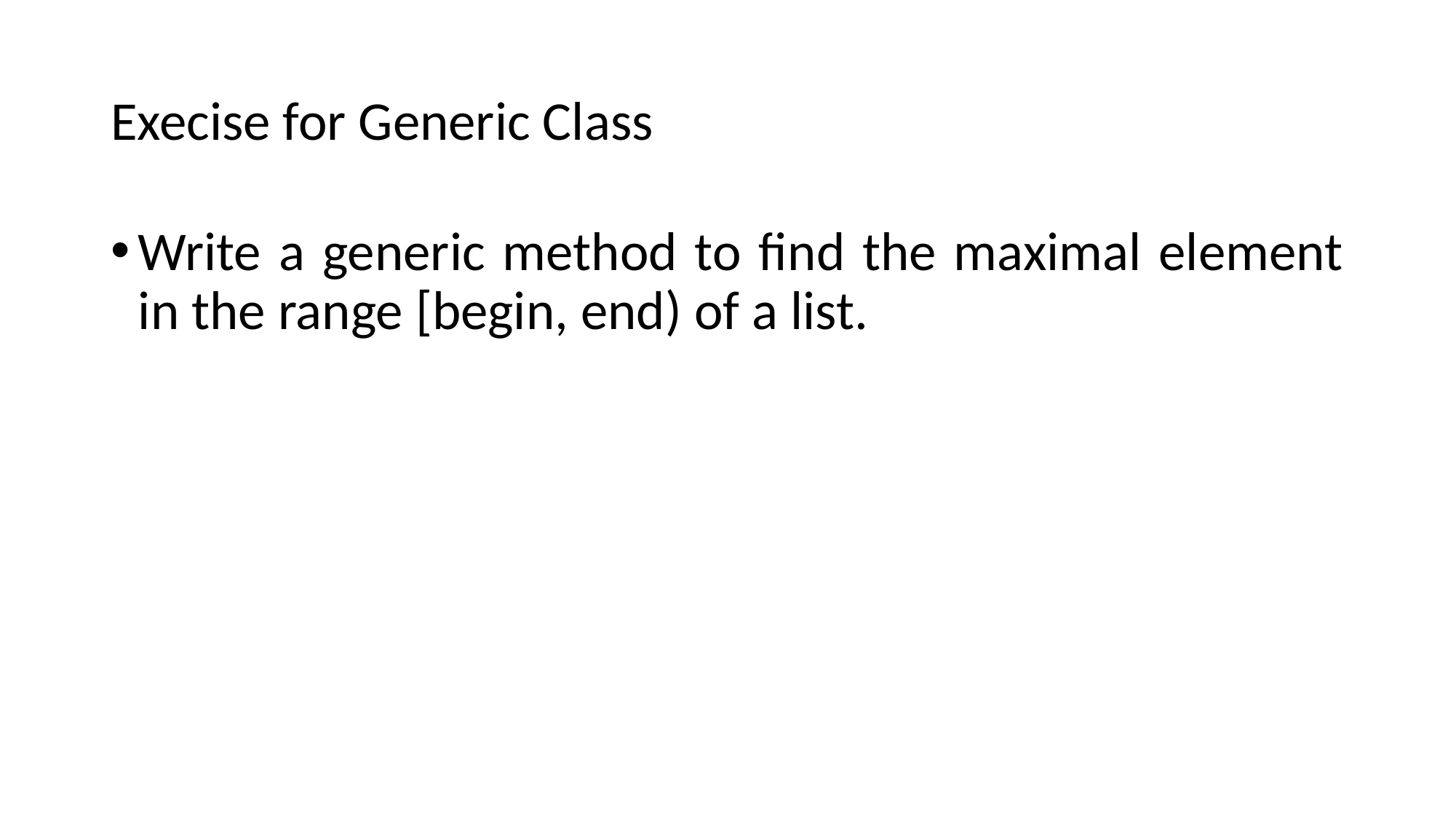

# Execise for Generic Class
Write a generic method to find the maximal element in the range [begin, end) of a list.